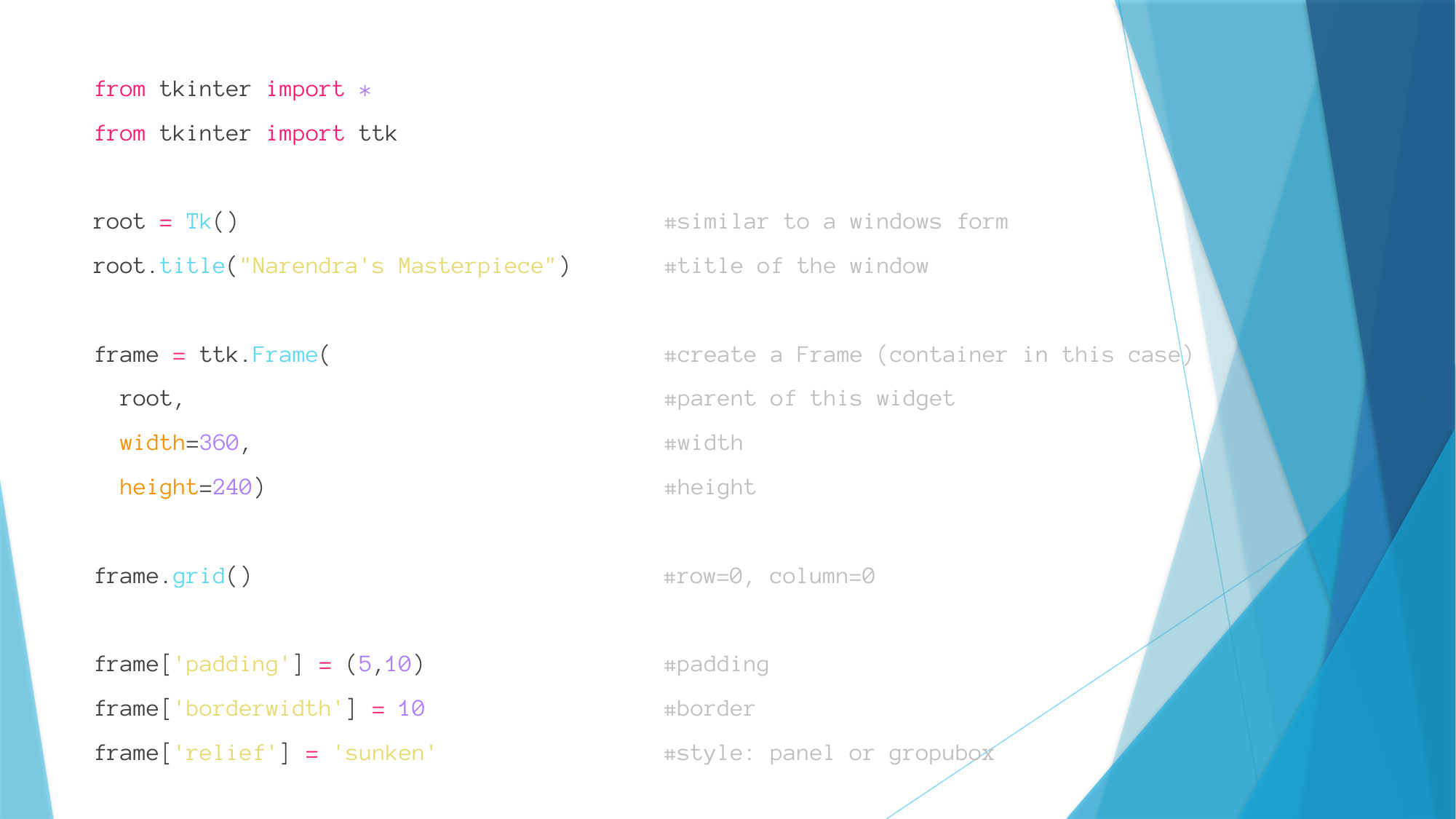

from tkinter import *
from tkinter import ttk

root = Tk()                                #similar to a windows form
root.title("Narendra's Masterpiece")       #title of the window

frame = ttk.Frame(                         #create a Frame (container in this case)
  root,                                    #parent of this widget
  width=360,                               #width
  height=240)                              #height

frame.grid()                               #row=0, column=0

frame['padding'] = (5,10)                  #padding
frame['borderwidth'] = 10                  #border
frame['relief'] = 'sunken'                 #style: panel or gropubox